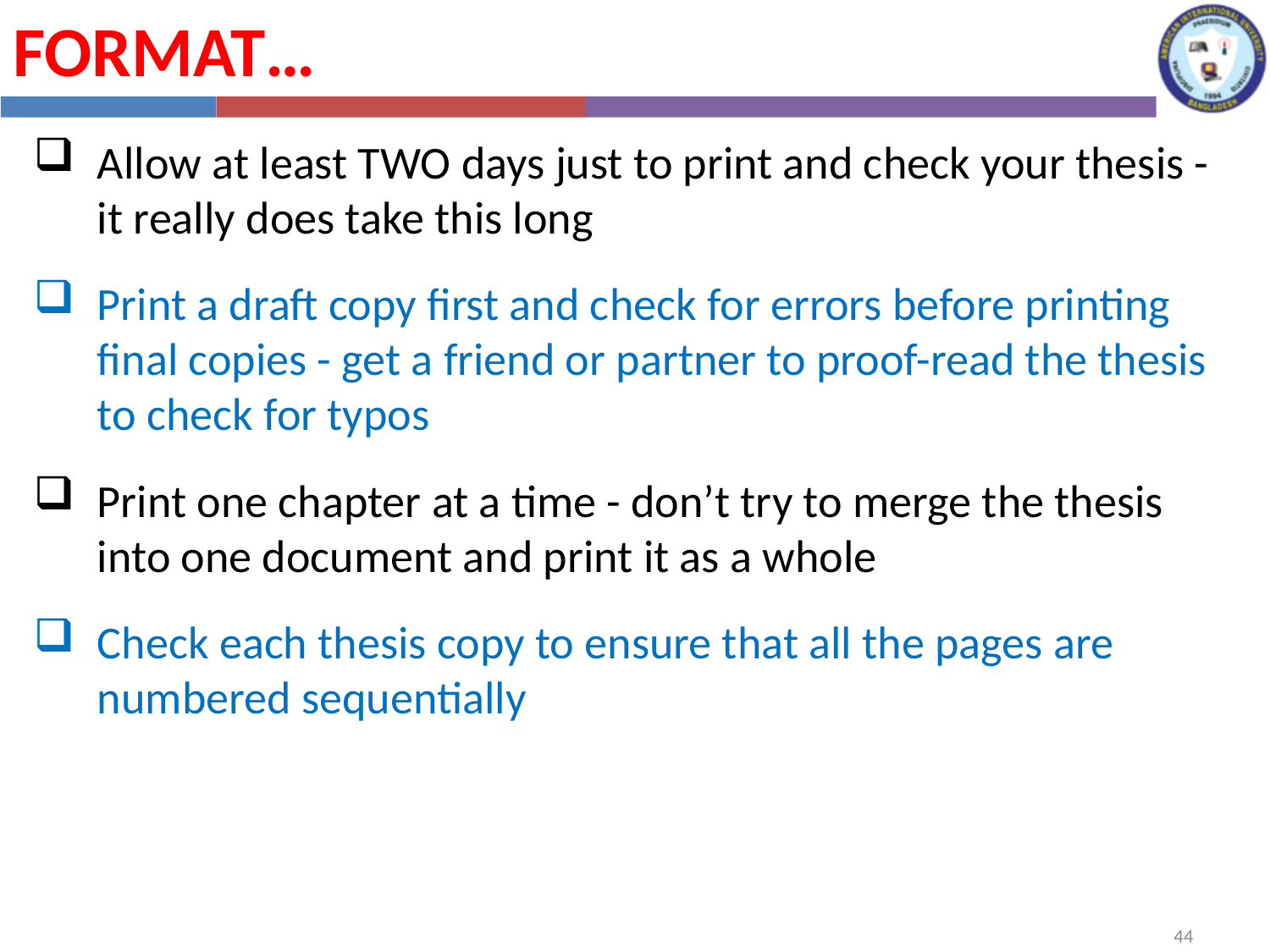

format…
Allow at least TWO days just to print and check your thesis - it really does take this long
Print a draft copy first and check for errors before printing final copies - get a friend or partner to proof-read the thesis to check for typos
Print one chapter at a time - don’t try to merge the thesis into one document and print it as a whole
Check each thesis copy to ensure that all the pages are numbered sequentially

44